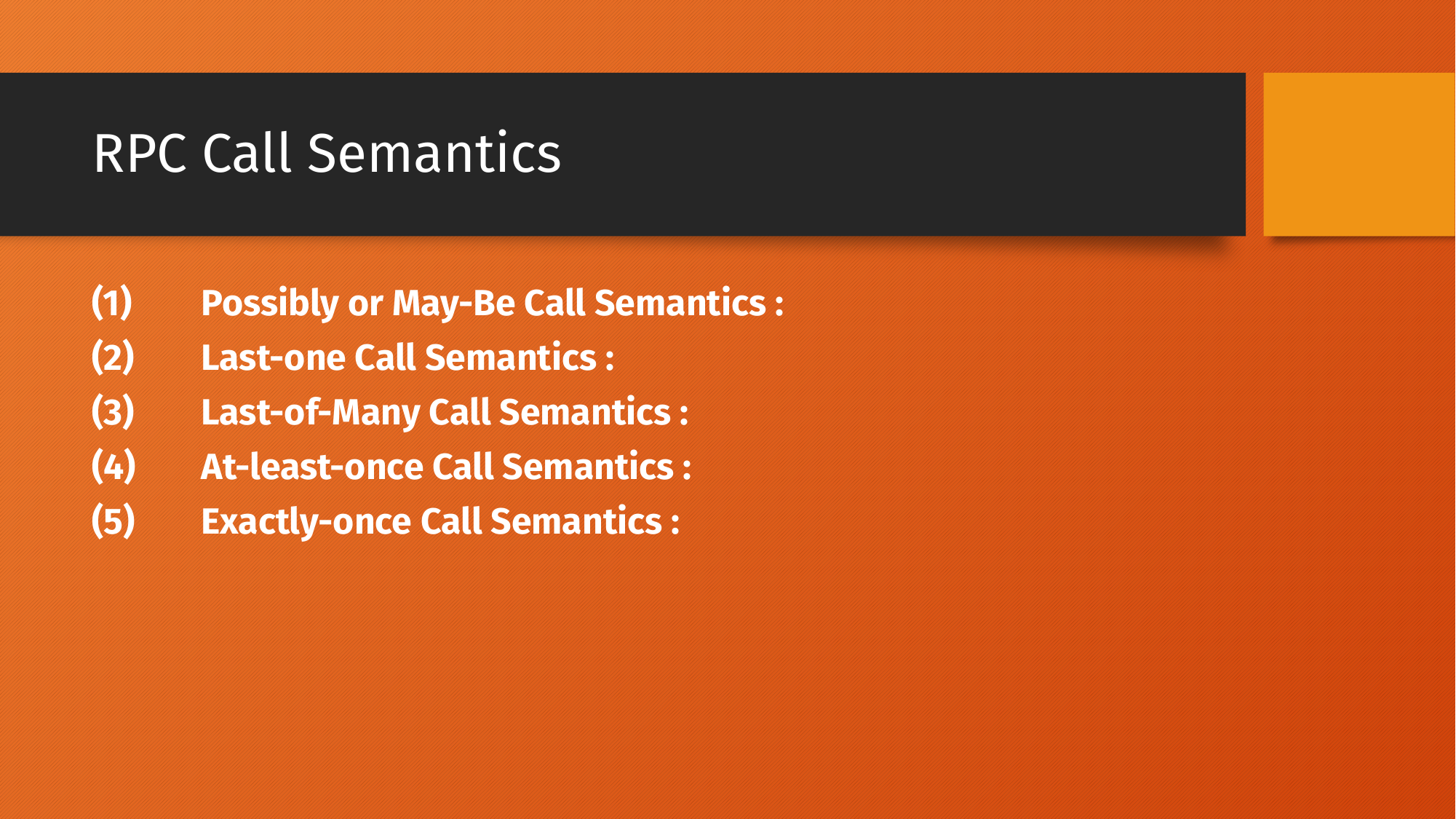

# RPC Call Semantics
(1)	Possibly or May-Be Call Semantics :
(2)	Last-one Call Semantics :
(3)	Last-of-Many Call Semantics :
(4)	At-least-once Call Semantics :
(5)	Exactly-once Call Semantics :